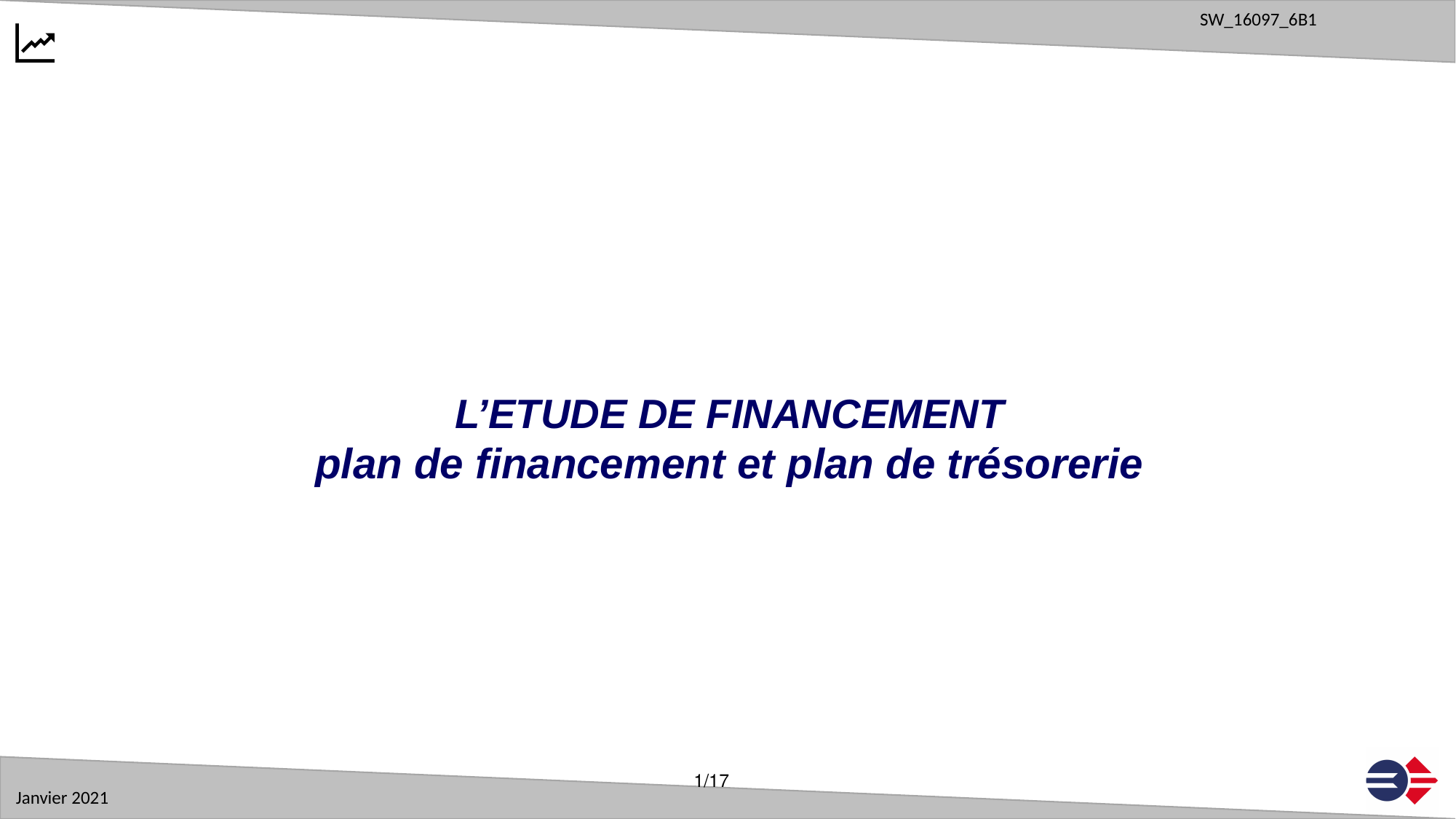

L’ETUDE DE FINANCEMENT
plan de financement et plan de trésorerie